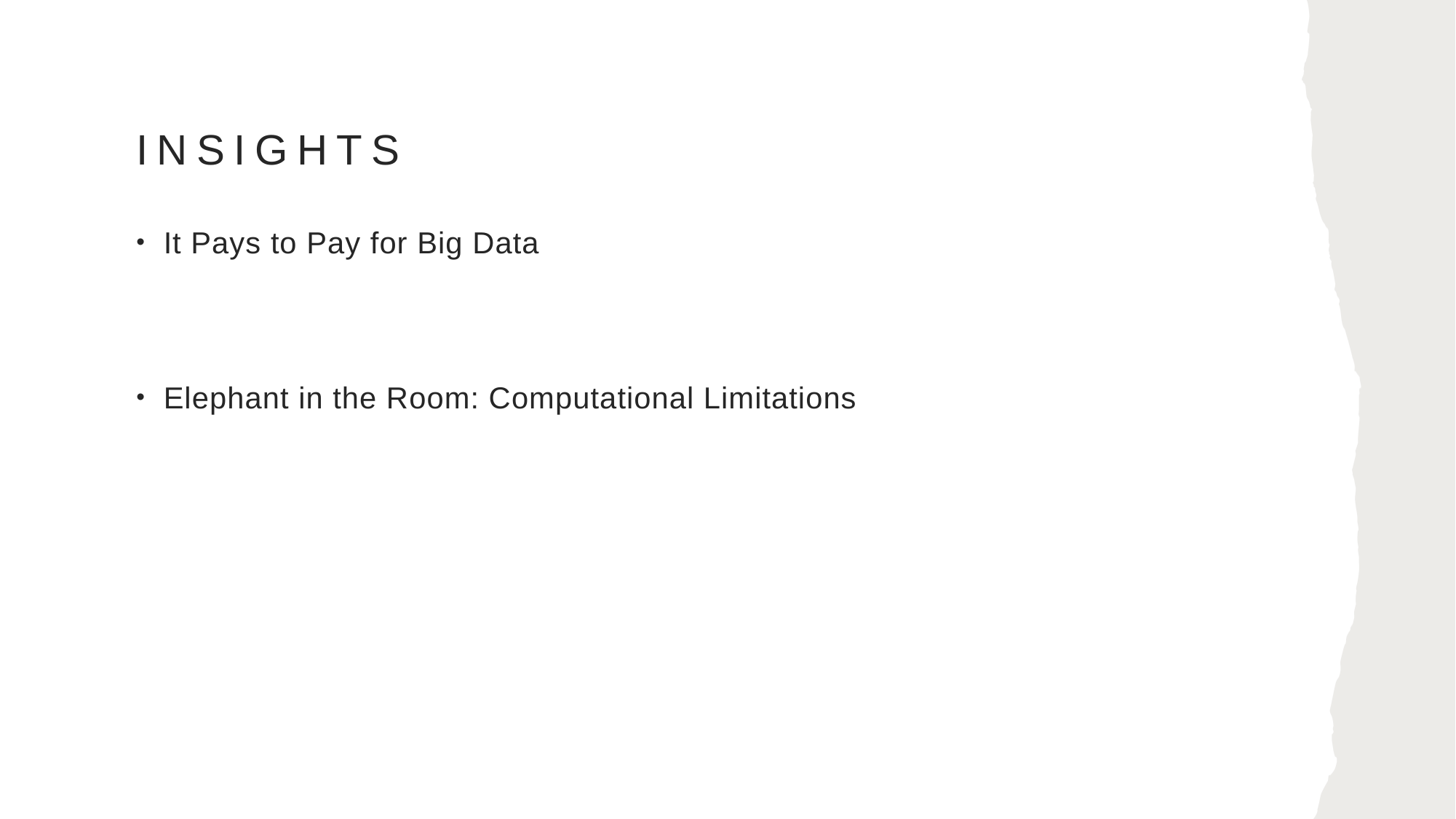

# insights
It Pays to Pay for Big Data

Elephant in the Room: Computational Limitations